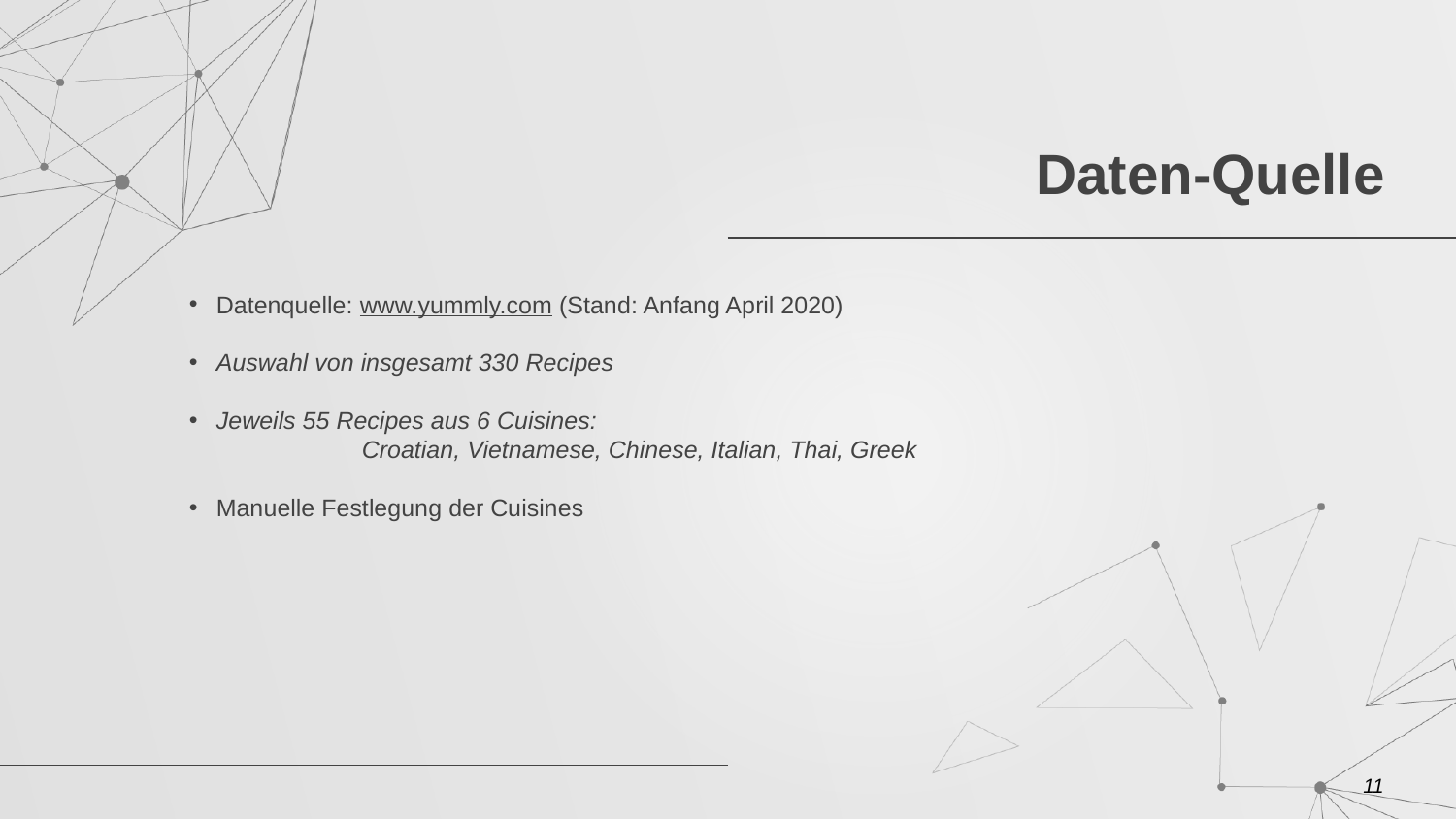

# Daten-Quelle

Datenquelle: www.yummly.com (Stand: Anfang April 2020)

Auswahl von insgesamt 330 Recipes

Jeweils 55 Recipes aus 6 Cuisines:
	Croatian, Vietnamese, Chinese, Italian, Thai, Greek

Manuelle Festlegung der Cuisines